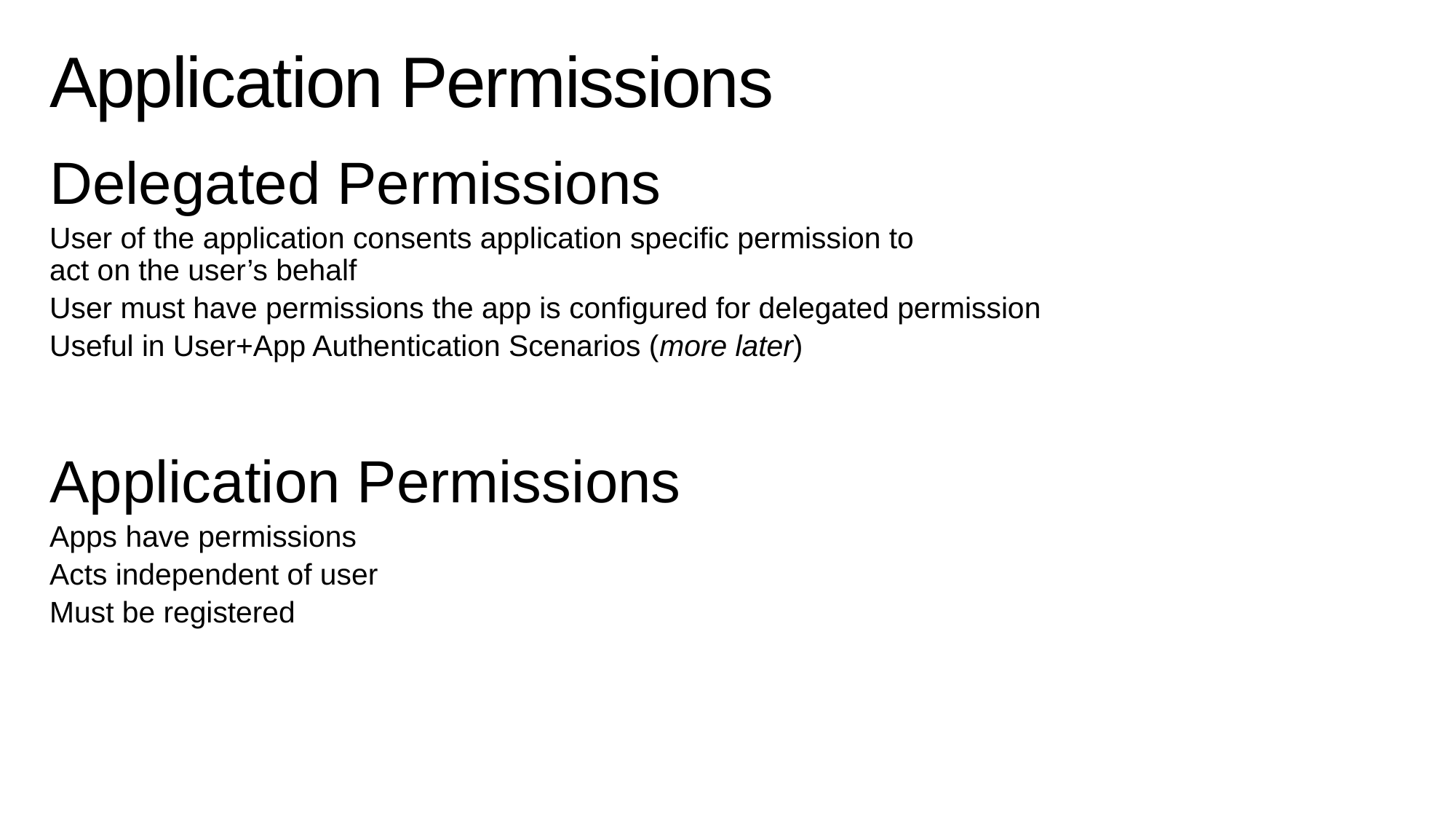

# Application Permissions
Delegated Permissions
User of the application consents application specific permission to
act on the user’s behalf
User must have permissions the app is configured for delegated permission
Useful in User+App Authentication Scenarios (more later)

Application Permissions
Apps have permissions
Acts independent of user
Must be registered